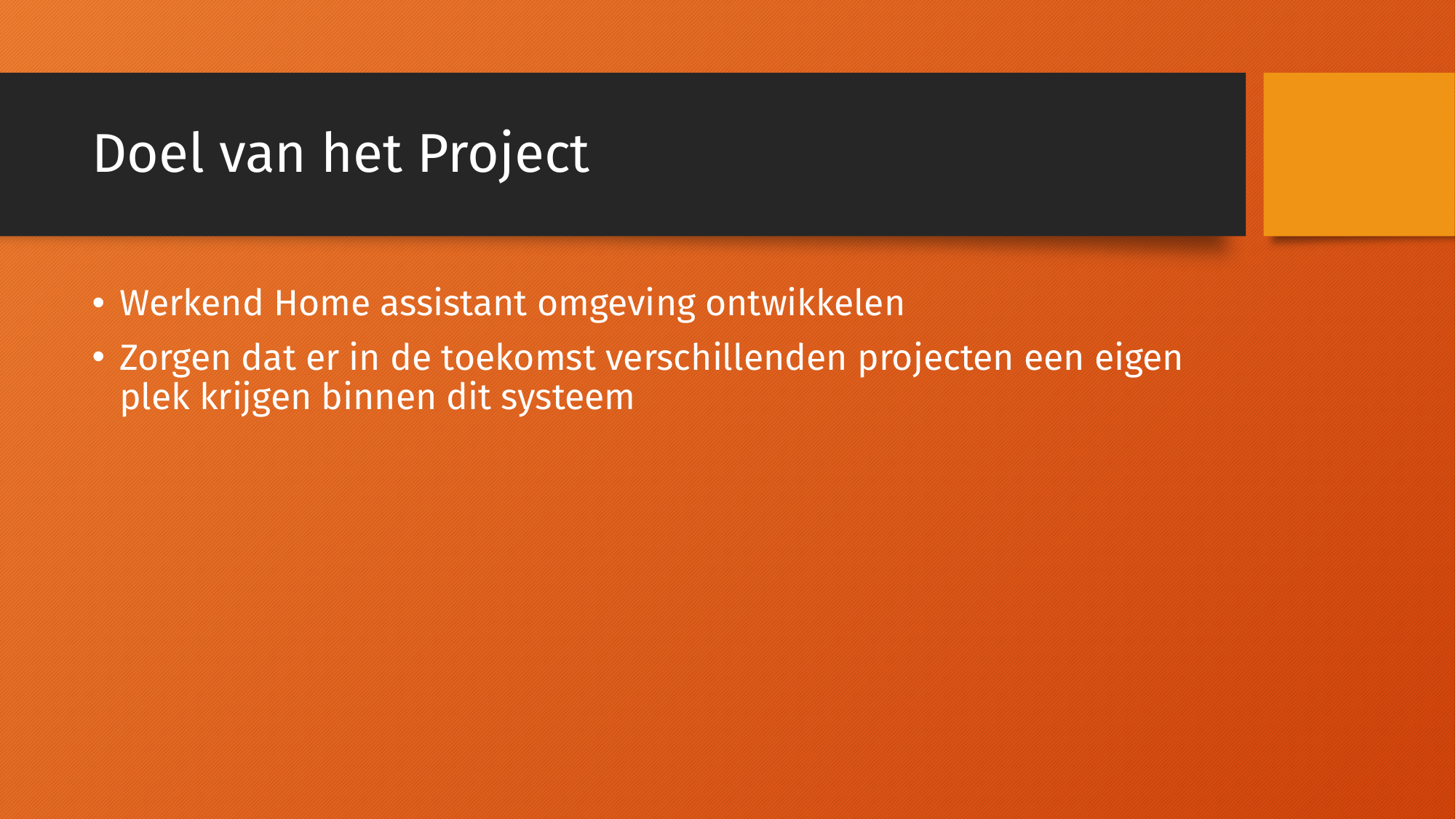

# Doel van het Project
Werkend Home assistant omgeving ontwikkelen
Zorgen dat er in de toekomst verschillenden projecten een eigen plek krijgen binnen dit systeem